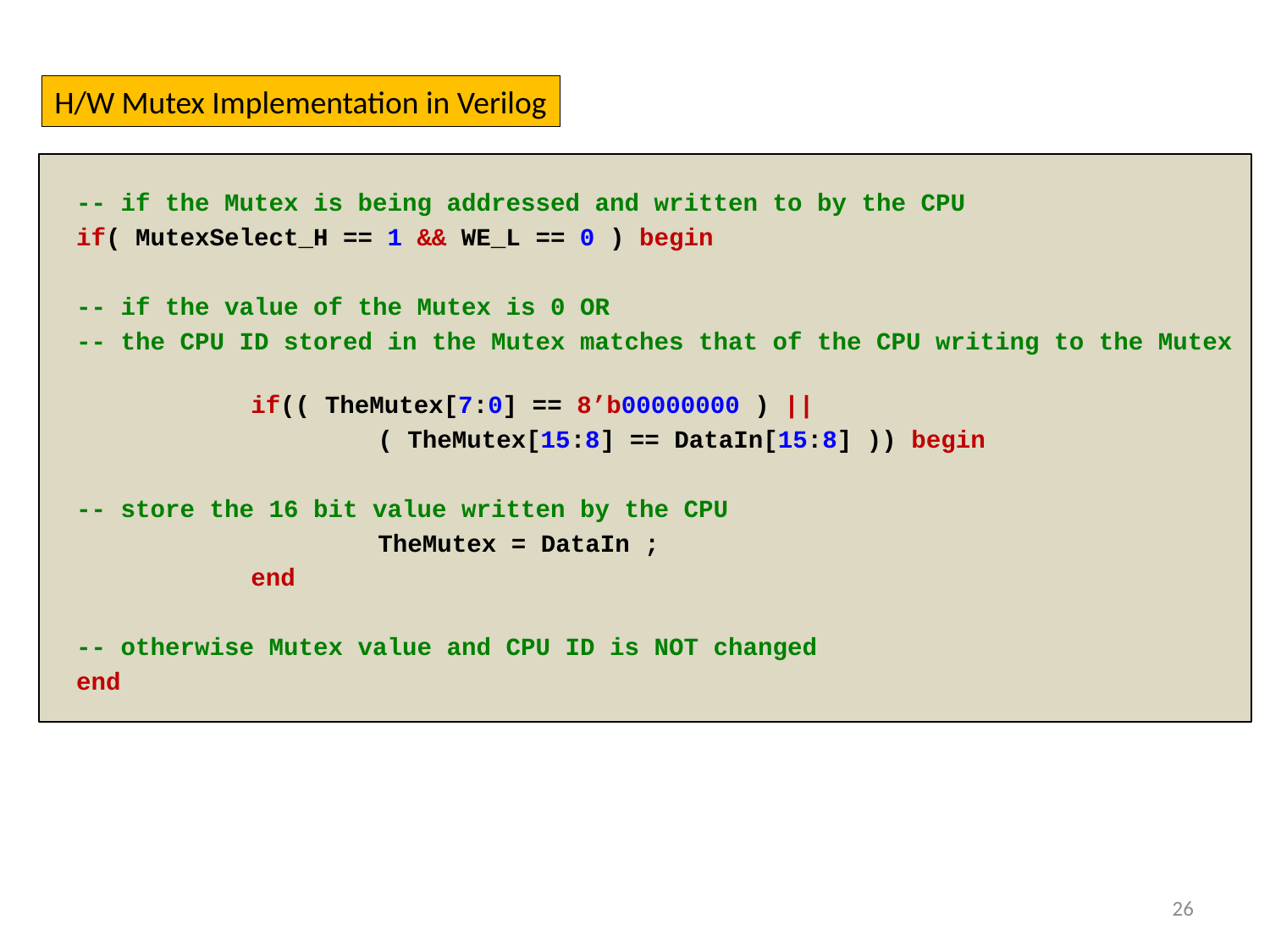

-- if the Mutex is being addressed and written to by the CPU
if( MutexSelect_H == 1 && WE_L == 0 ) begin

-- if the value of the Mutex is 0 OR
-- the CPU ID stored in the Mutex matches that of the CPU writing to the Mutex
		if(( TheMutex[7:0] == 8’b00000000 ) ||
			( TheMutex[15:8] == DataIn[15:8] )) begin

-- store the 16 bit value written by the CPU
			TheMutex = DataIn ;
		end

-- otherwise Mutex value and CPU ID is NOT changed
end
H/W Mutex Implementation in Verilog

26